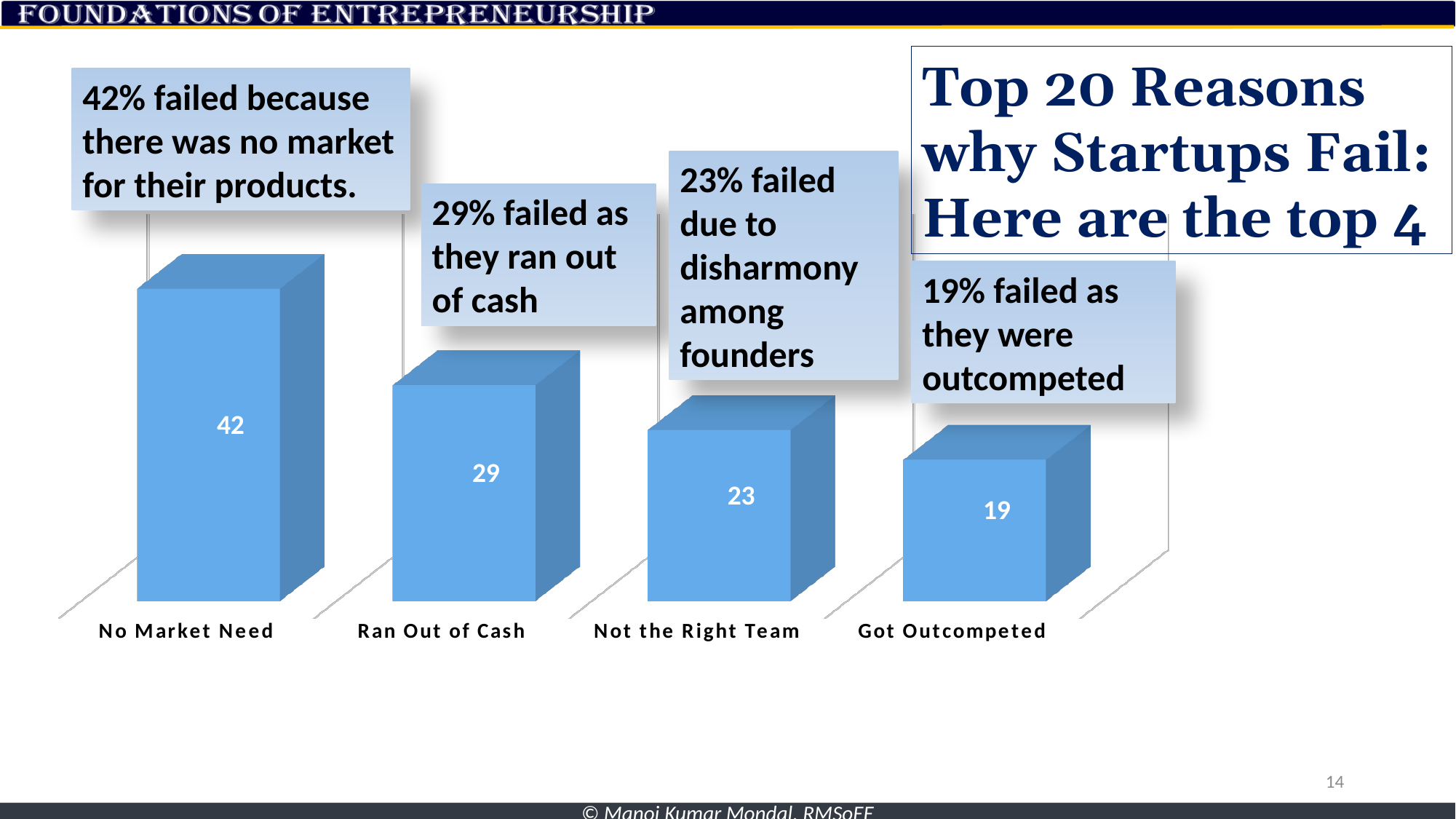

Top 20 Reasons why Startups Fail:
Here are the top 4
42% failed because there was no market for their products.
23% failed due to disharmony among founders
29% failed as they ran out of cash

[unsupported chart]

19% failed as they were outcompeted
14